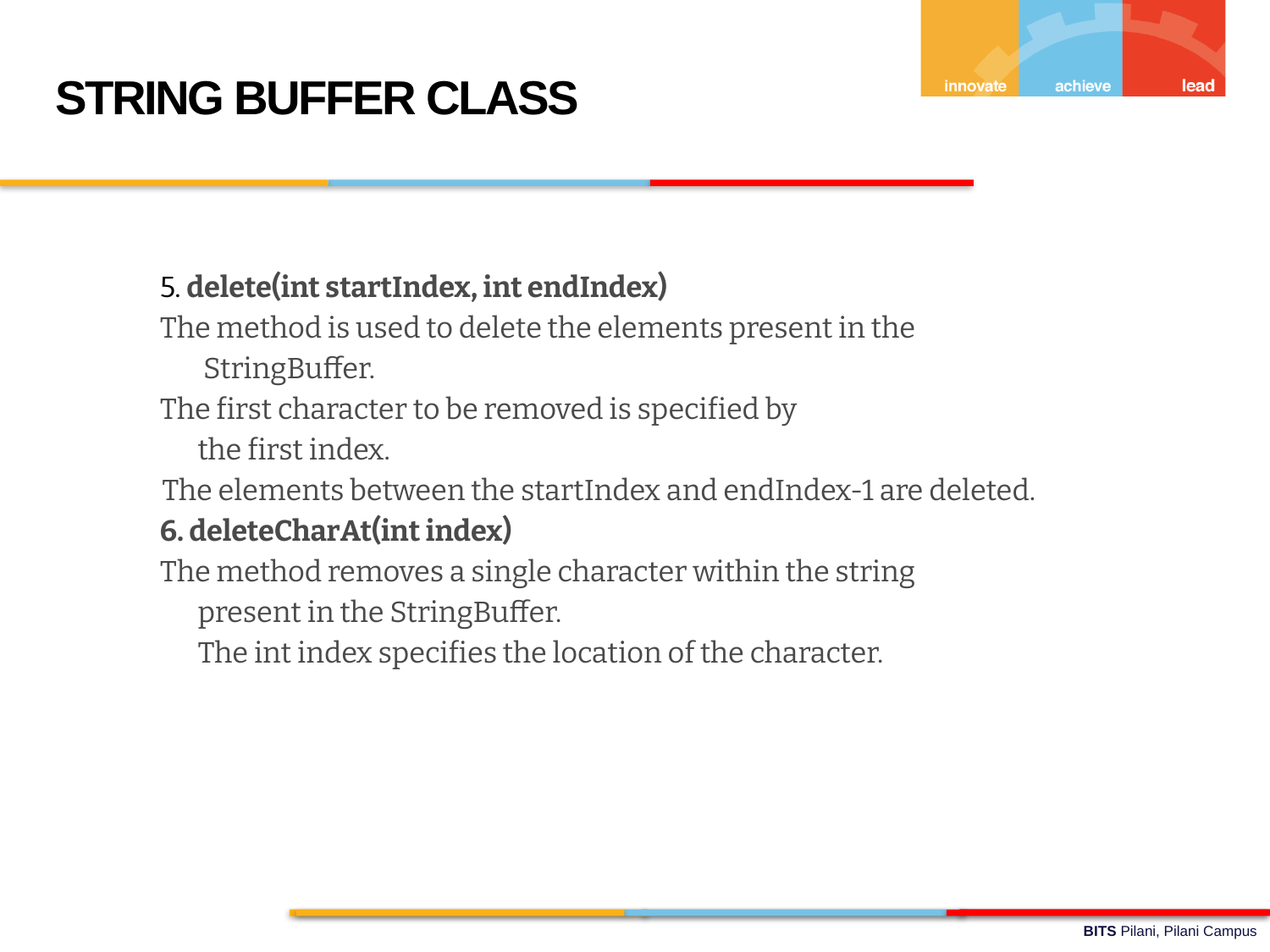

STRING BUFFER CLASS
5. delete(int startIndex, int endIndex)
The method is used to delete the elements present in the
 StringBuffer.
The first character to be removed is specified by
the first index.
The elements between the startIndex and endIndex-1 are deleted.
6. deleteCharAt(int index)
The method removes a single character within the string
present in the StringBuffer.
The int index specifies the location of the character.